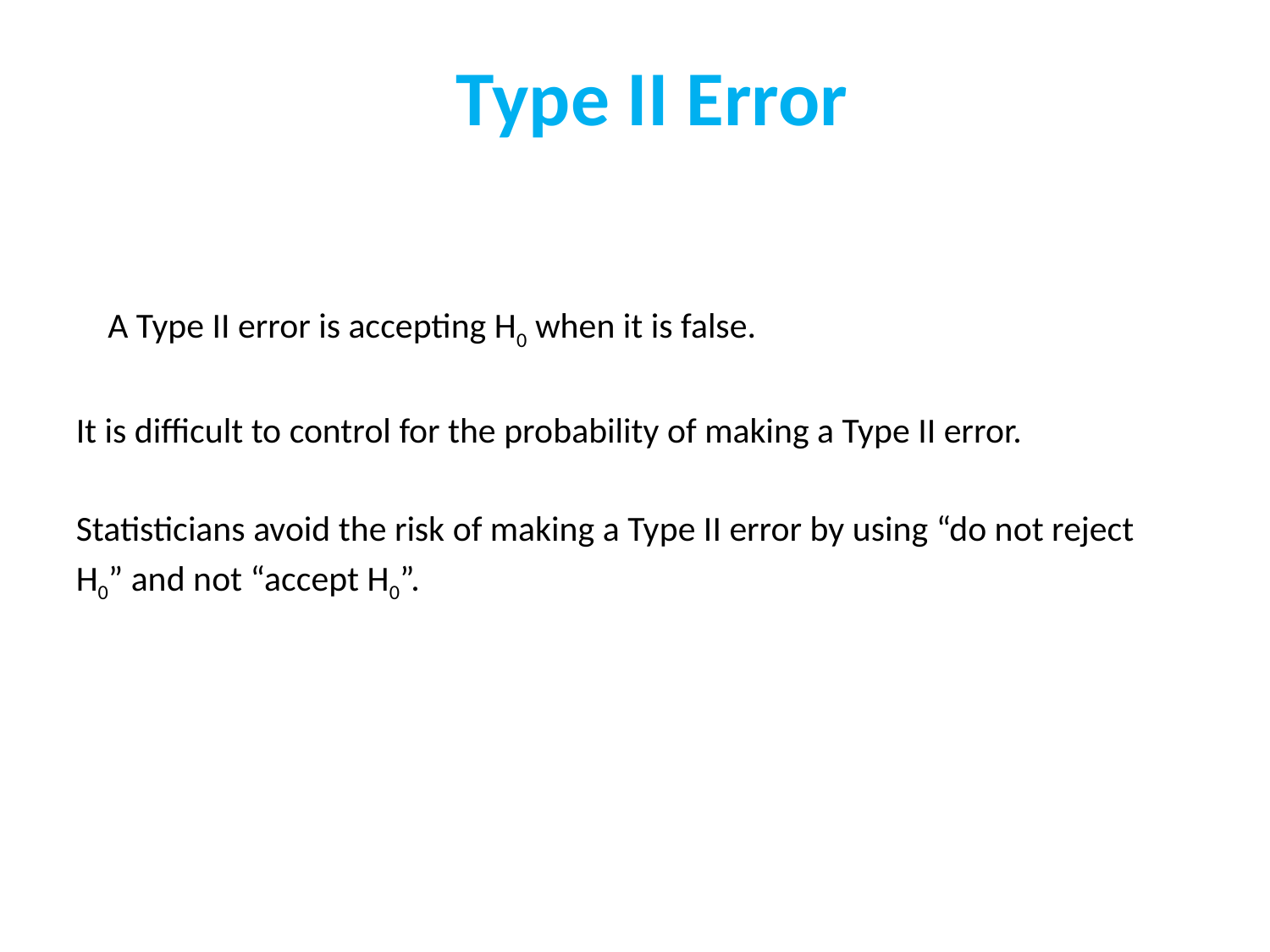

Type II Error
   A Type II error is accepting H0 when it is false.

It is difficult to control for the probability of making a Type II error.

Statisticians avoid the risk of making a Type II error by using “do not reject
H0” and not “accept H0”.